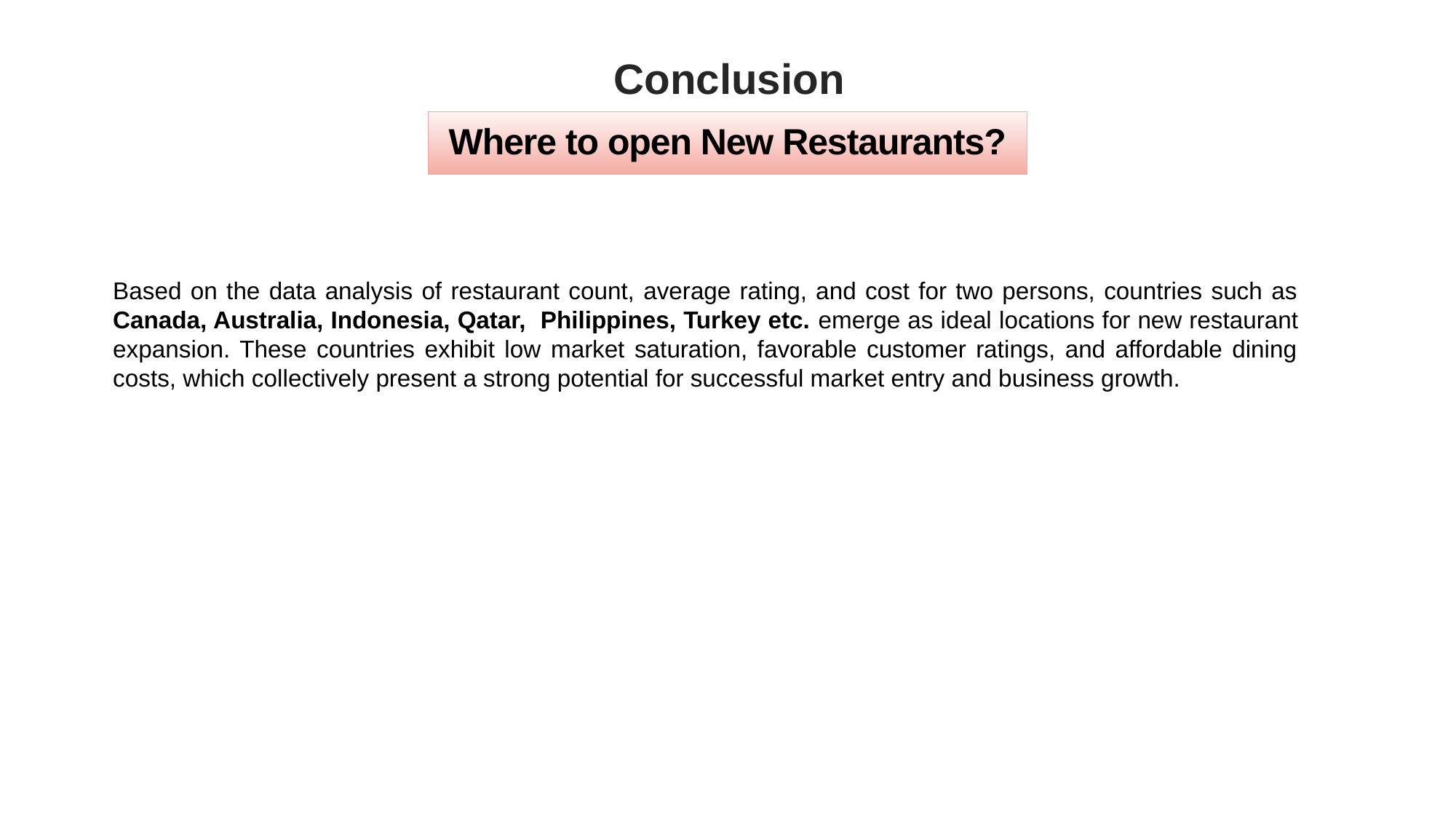

Conclusion
Where to open New Restaurants?
Based on the data analysis of restaurant count, average rating, and cost for two persons, countries such as Canada, Australia, Indonesia, Qatar,  Philippines, Turkey etc. emerge as ideal locations for new restaurant expansion. These countries exhibit low market saturation, favorable customer ratings, and affordable dining costs, which collectively present a strong potential for successful market entry and business growth.